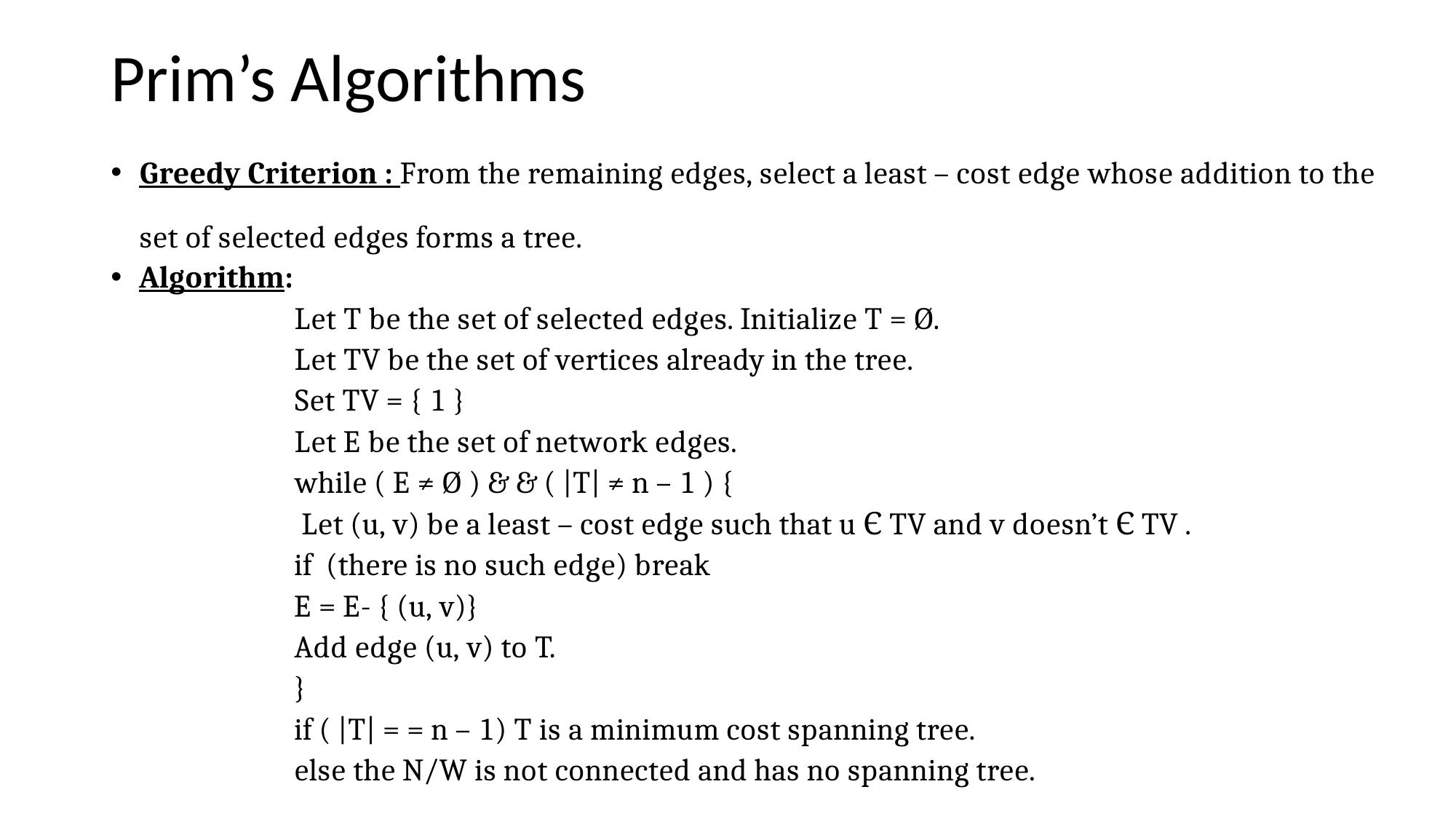

# Prim’s Algorithms
Greedy Criterion : From the remaining edges, select a least – cost edge whose addition to the set of selected edges forms a tree.
Algorithm:
Let T be the set of selected edges. Initialize T = Ø.
Let TV be the set of vertices already in the tree.
Set TV = { 1 }
Let E be the set of network edges.
while ( E ≠ Ø ) & & ( |T| ≠ n – 1 ) {
	 Let (u, v) be a least – cost edge such that u Є TV and v doesn’t Є TV .
	if  (there is no such edge) break
	E = E- { (u, v)}
	Add edge (u, v) to T.
}
if ( |T| = = n – 1) T is a minimum cost spanning tree.
else the N/W is not connected and has no spanning tree.